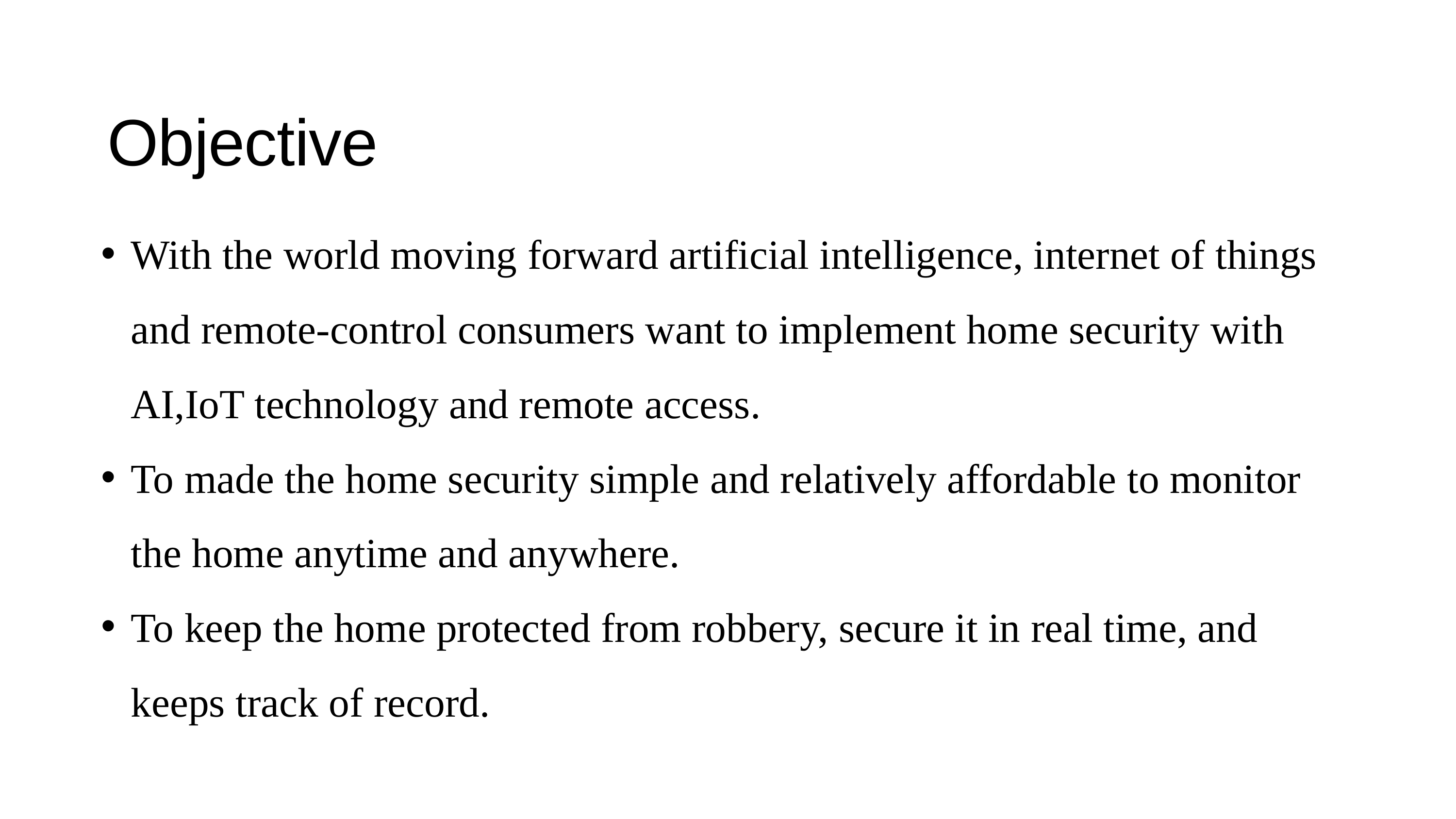

Objective

With the world moving forward artificial intelligence, internet of things and remote-control consumers want to implement home security with AI,IoT technology and remote access.
To made the home security simple and relatively affordable to monitor the home anytime and anywhere.
To keep the home protected from robbery, secure it in real time, and keeps track of record.